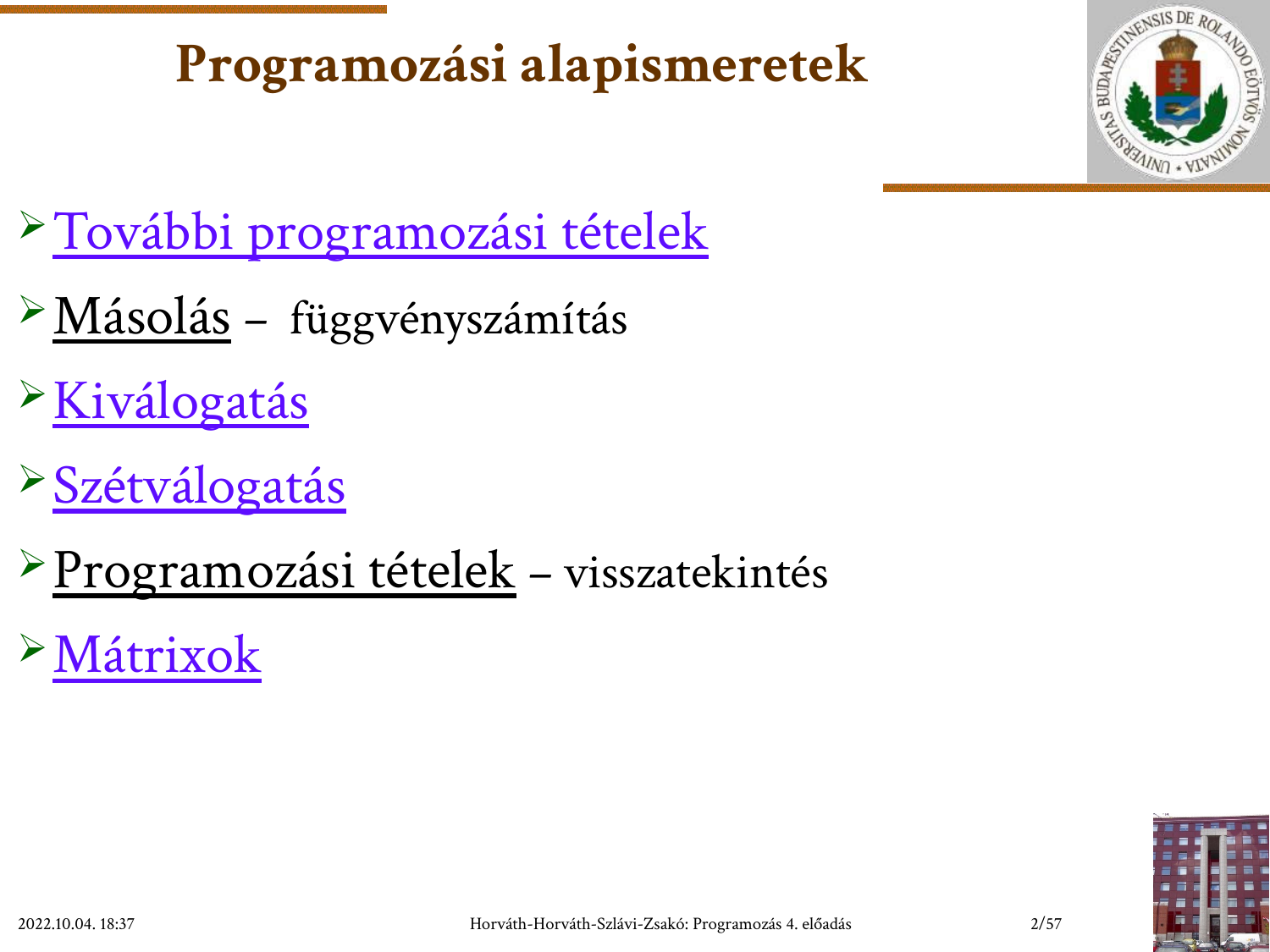

# Programozási alapismeretek
További programozási tételek
Másolás –  függvényszámítás
Kiválogatás
Szétválogatás
Programozási tételek – visszatekintés
Mátrixok

2022.10.04. 18:37
Horváth-Horváth-Szlávi-Zsakó: Programozás 4. előadás
2/57